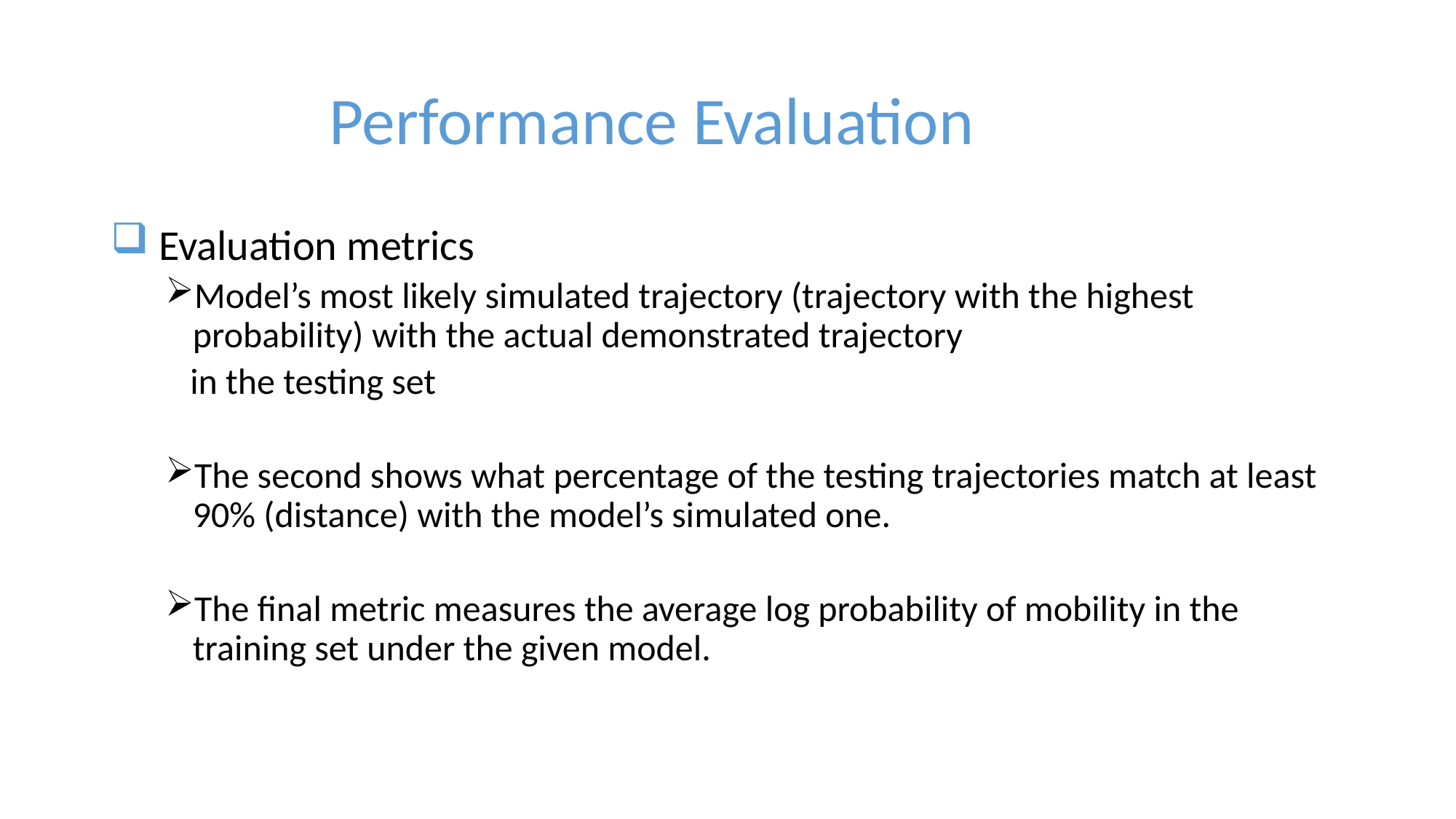

# Performance Evaluation
 Evaluation metrics
Model’s most likely simulated trajectory (trajectory with the highest probability) with the actual demonstrated trajectory
   in the testing set

The second shows what percentage of the testing trajectories match at least 90% (distance) with the model’s simulated one.

The final metric measures the average log probability of mobility in the training set under the given model.